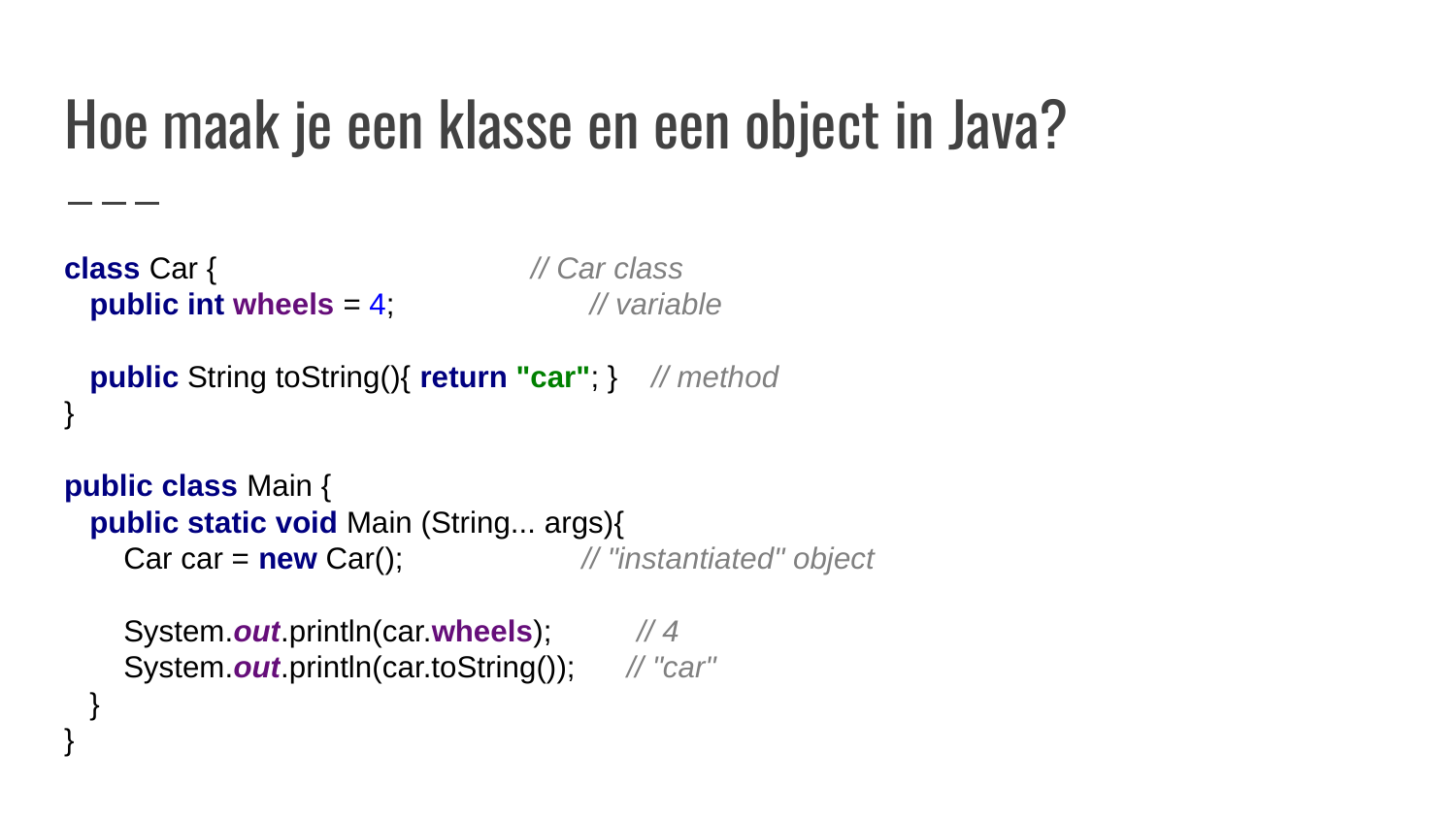

# Hoe maak je een klasse en een object in Java?
class Car {                                     // Car class
   public int wheels = 4;                       // variable

   public String toString(){ return "car"; }    // method
}

public class Main {
   public static void Main (String... args){
       Car car = new Car();                     // "instantiated" object

       System.out.println(car.wheels);          // 4
       System.out.println(car.toString());      // "car"
   }
}